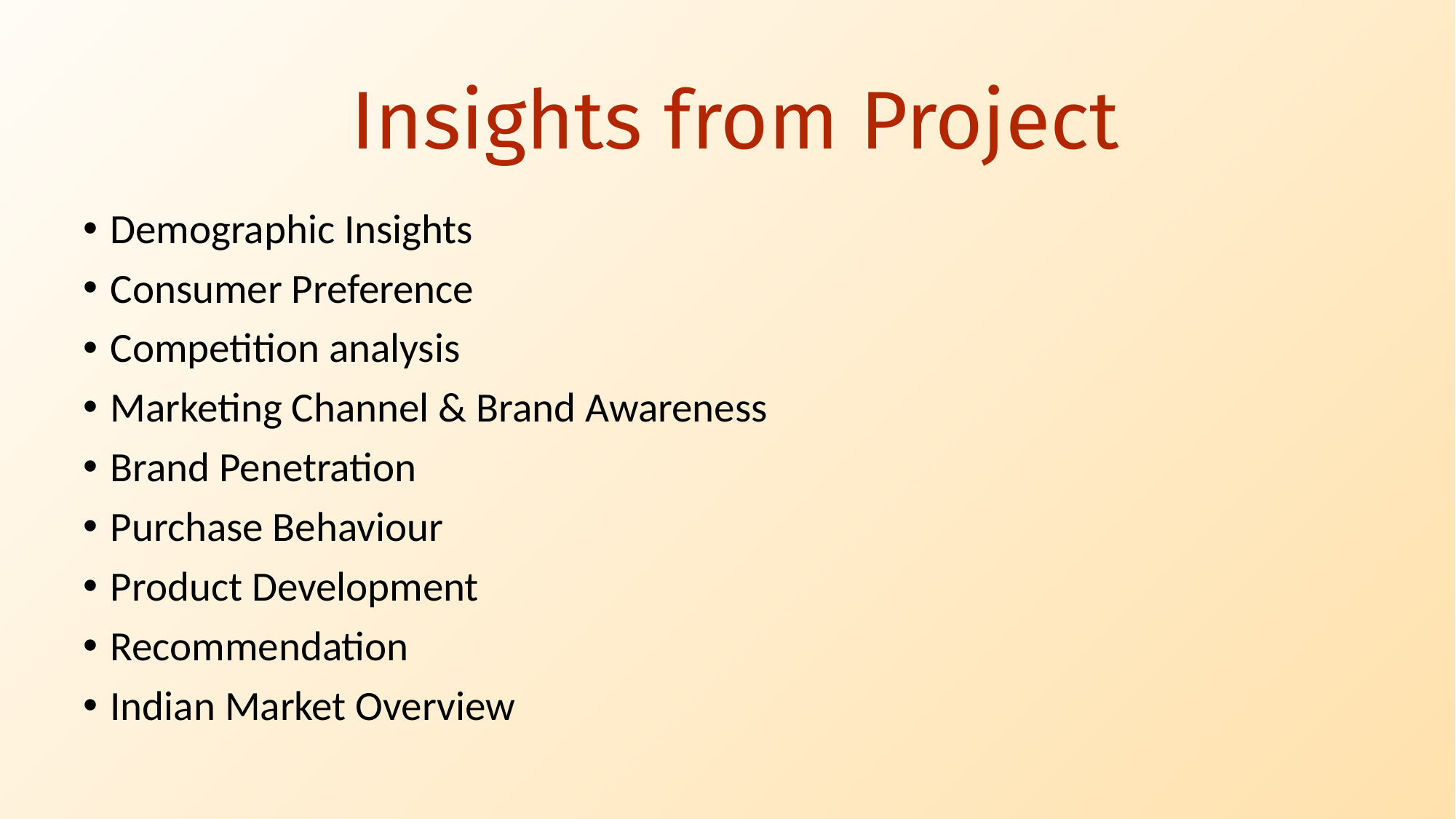

# Insights from Project
Demographic Insights
Consumer Preference
Competition analysis
Marketing Channel & Brand Awareness
Brand Penetration
Purchase Behaviour
Product Development
Recommendation
Indian Market Overview